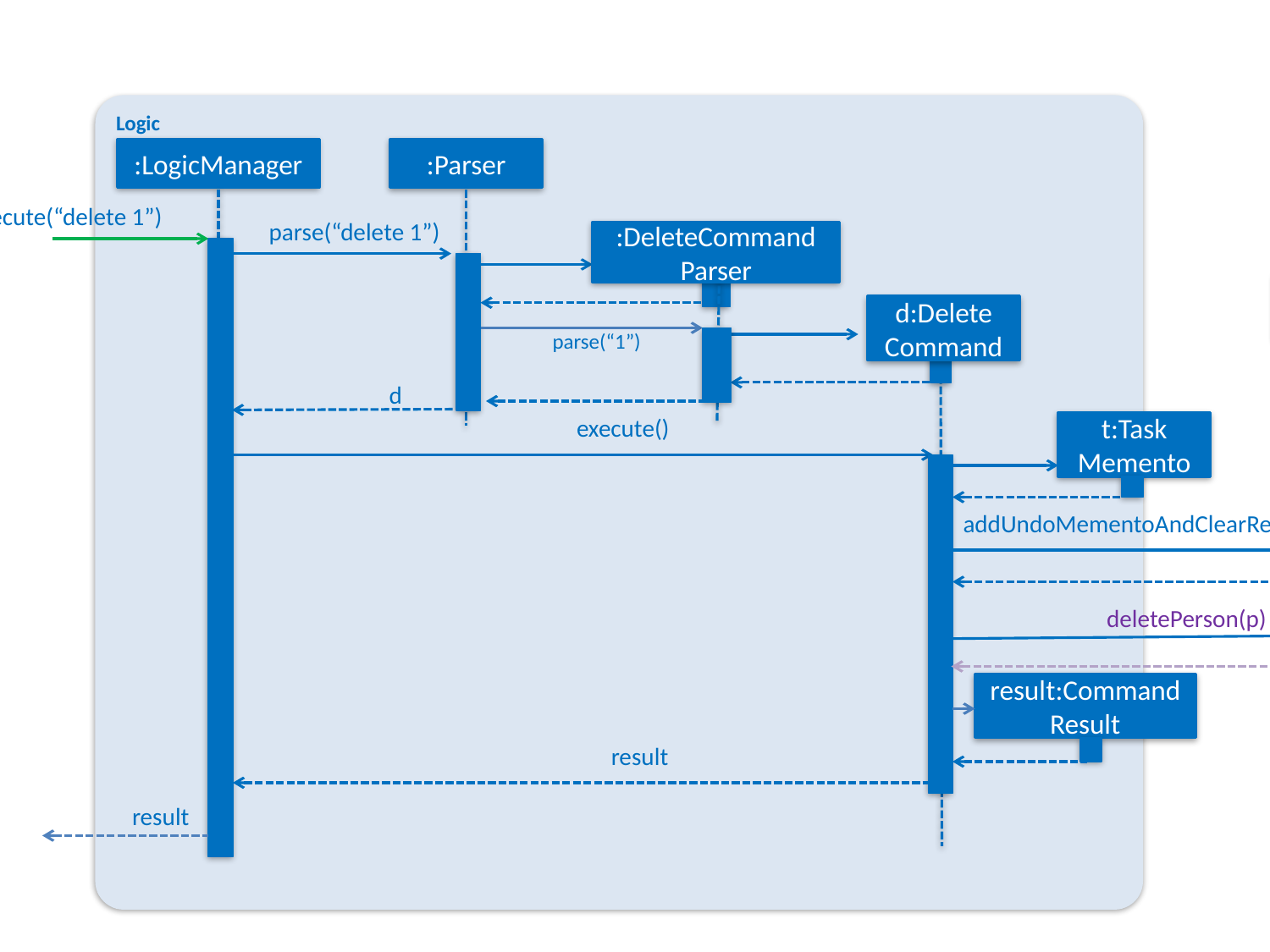

Logic
:LogicManager
:Parser
:Model
execute(“delete 1”)
parse(“delete 1”)
:DeleteCommand
Parser

:Task
Mementos
d:Delete
Command
parse(“1”)

d
execute()
t:Task
Memento

addUndoMementoAndClearRedo(t)

deletePerson(p)

result:Command Result

result
result